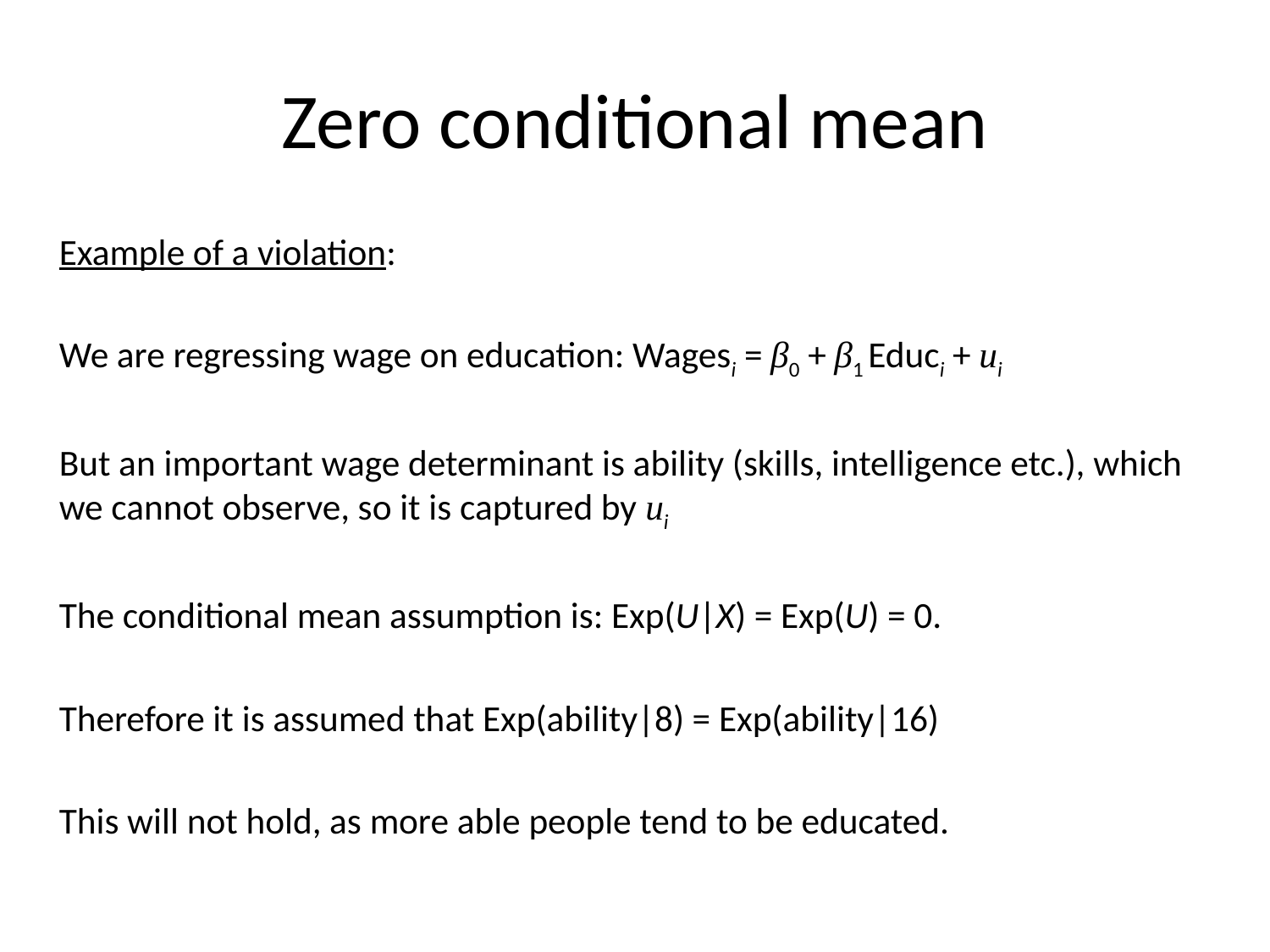

# Zero conditional mean
Example of a violation:

We are regressing wage on education: Wagesi = β0 + β1 Educi + ui

But an important wage determinant is ability (skills, intelligence etc.), which we cannot observe, so it is captured by ui

The conditional mean assumption is: Exp(U|X) = Exp(U) = 0.

Therefore it is assumed that Exp(ability|8) = Exp(ability|16)

This will not hold, as more able people tend to be educated.